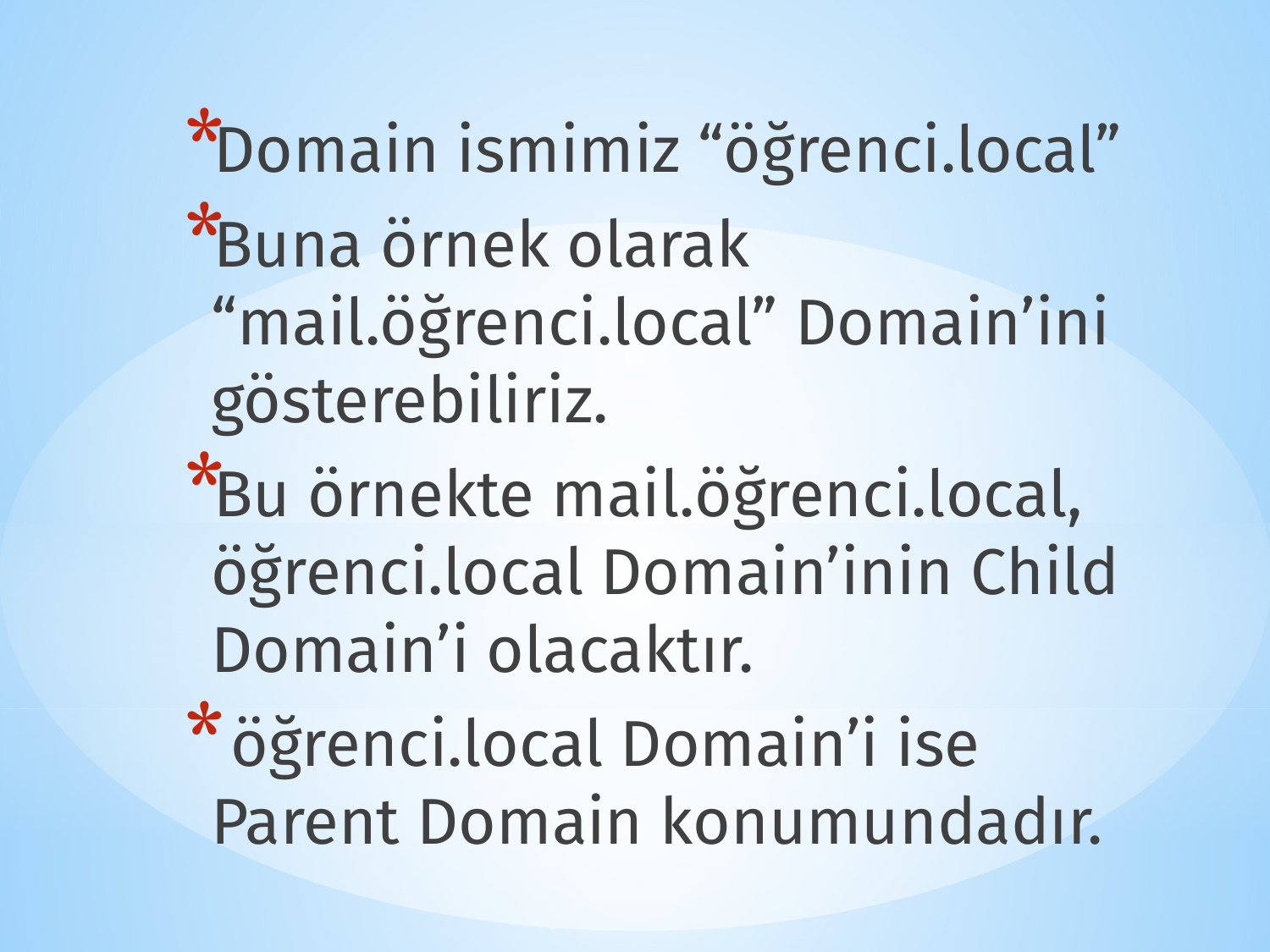

Domain ismimiz “öğrenci.local”
Buna örnek olarak “mail.öğrenci.local” Domain’ini gösterebiliriz.
Bu örnekte mail.öğrenci.local, öğrenci.local Domain’inin Child Domain’i olacaktır.
 öğrenci.local Domain’i ise Parent Domain konumundadır.